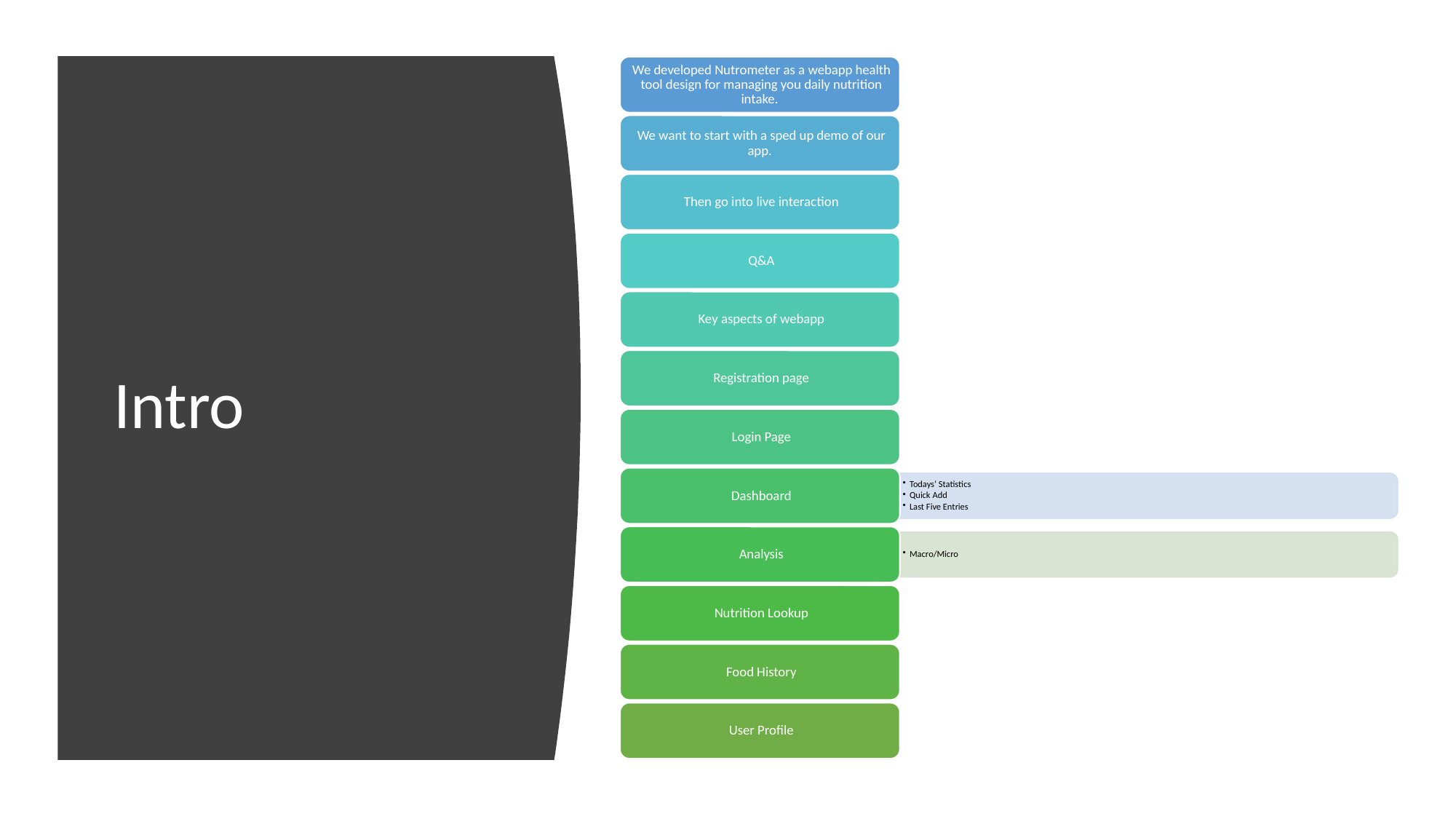

We developed Nutrometer as a webapp health tool design for managing you daily nutrition intake.
We want to start with a sped up demo of our app.
Then go into live interaction
Q&A
Key aspects of webapp
Registration page
Login Page
Todays’ Statistics
Quick Add
Last Five Entries
Dashboard
Macro/Micro
Analysis
Nutrition Lookup
Food History
User Profile

# Intro